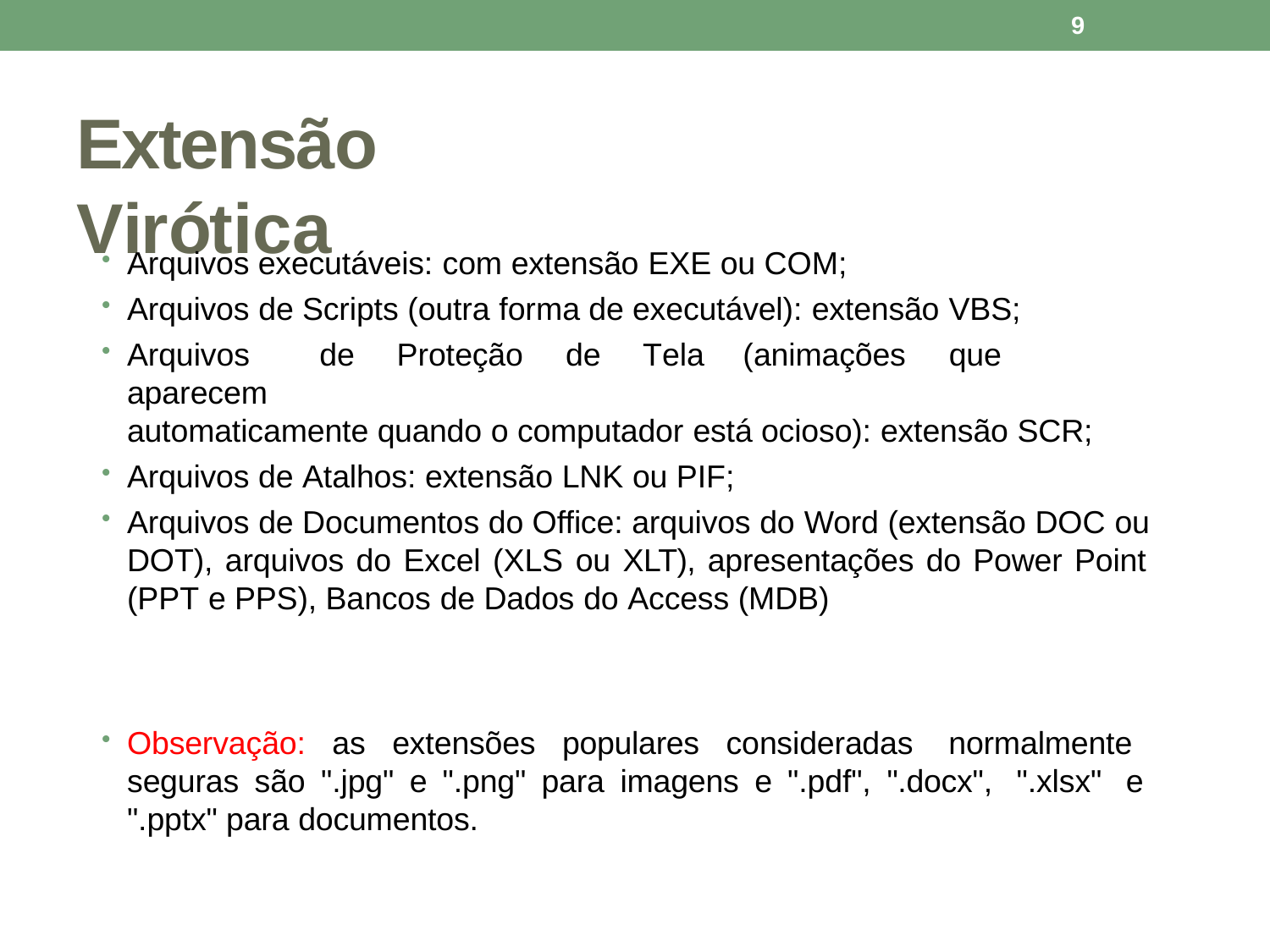

9
# Extensão Virótica
Arquivos executáveis: com extensão EXE ou COM;
Arquivos de Scripts (outra forma de executável): extensão VBS;
Arquivos	de	Proteção	de	Tela	(animações	que	aparecem
automaticamente quando o computador está ocioso): extensão SCR;
Arquivos de Atalhos: extensão LNK ou PIF;
Arquivos de Documentos do Office: arquivos do Word (extensão DOC ou  DOT), arquivos do Excel (XLS ou XLT), apresentações do Power Point  (PPT e PPS), Bancos de Dados do Access (MDB)
Observação: as extensões populares consideradas normalmente  seguras são ".jpg" e ".png" para imagens e ".pdf", ".docx", ".xlsx" e  ".pptx" para documentos.